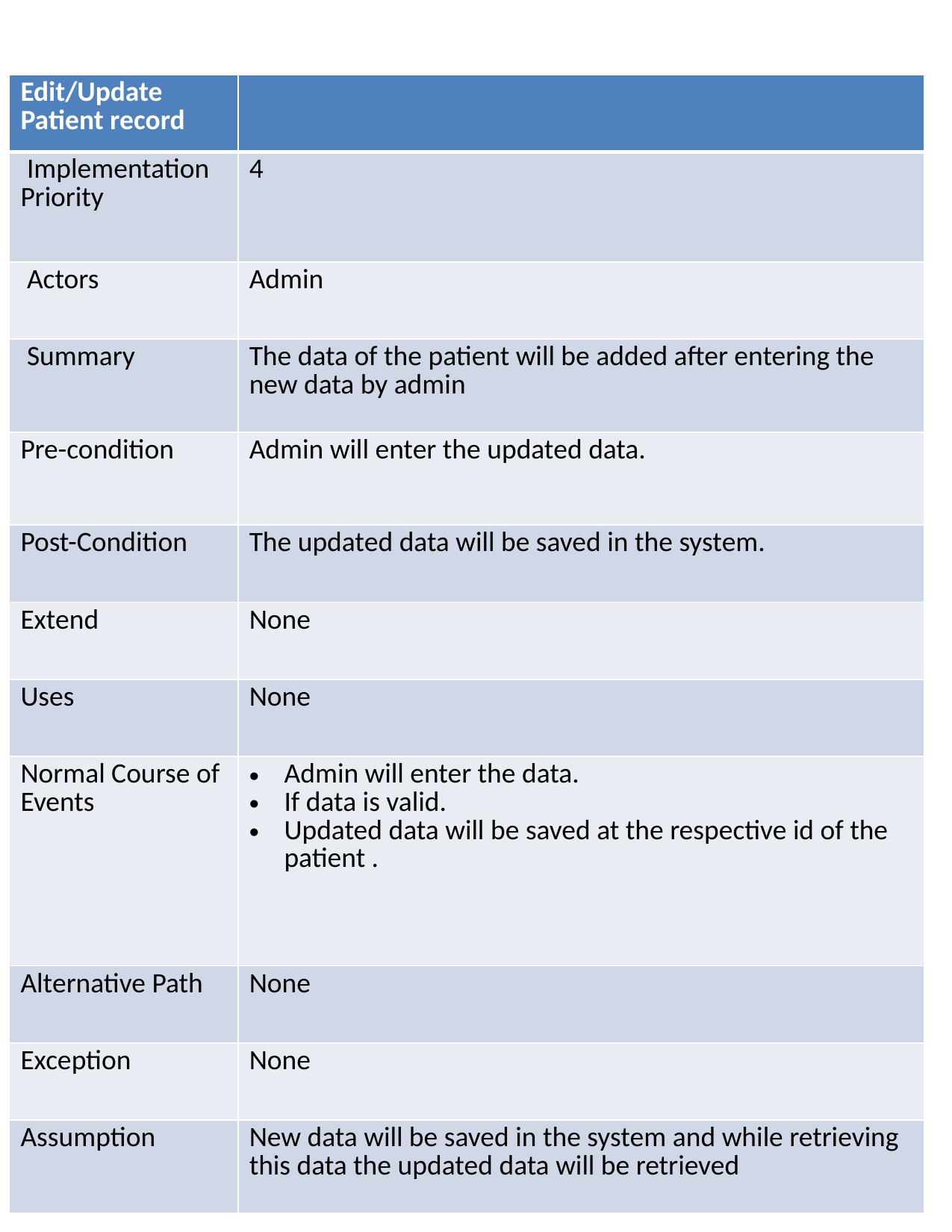

| Edit/Update Patient record |  |
| --- | --- |
| Implementation Priority | 4 |
| Actors | Admin |
| Summary | The data of the patient will be added after entering the new data by admin |
| Pre-condition | Admin will enter the updated data. |
| Post-Condition | The updated data will be saved in the system. |
| Extend | None |
| Uses | None |
| Normal Course of Events | Admin will enter the data. If data is valid. Updated data will be saved at the respective id of the patient . |
| Alternative Path | None |
| Exception | None |
| Assumption | New data will be saved in the system and while retrieving this data the updated data will be retrieved |